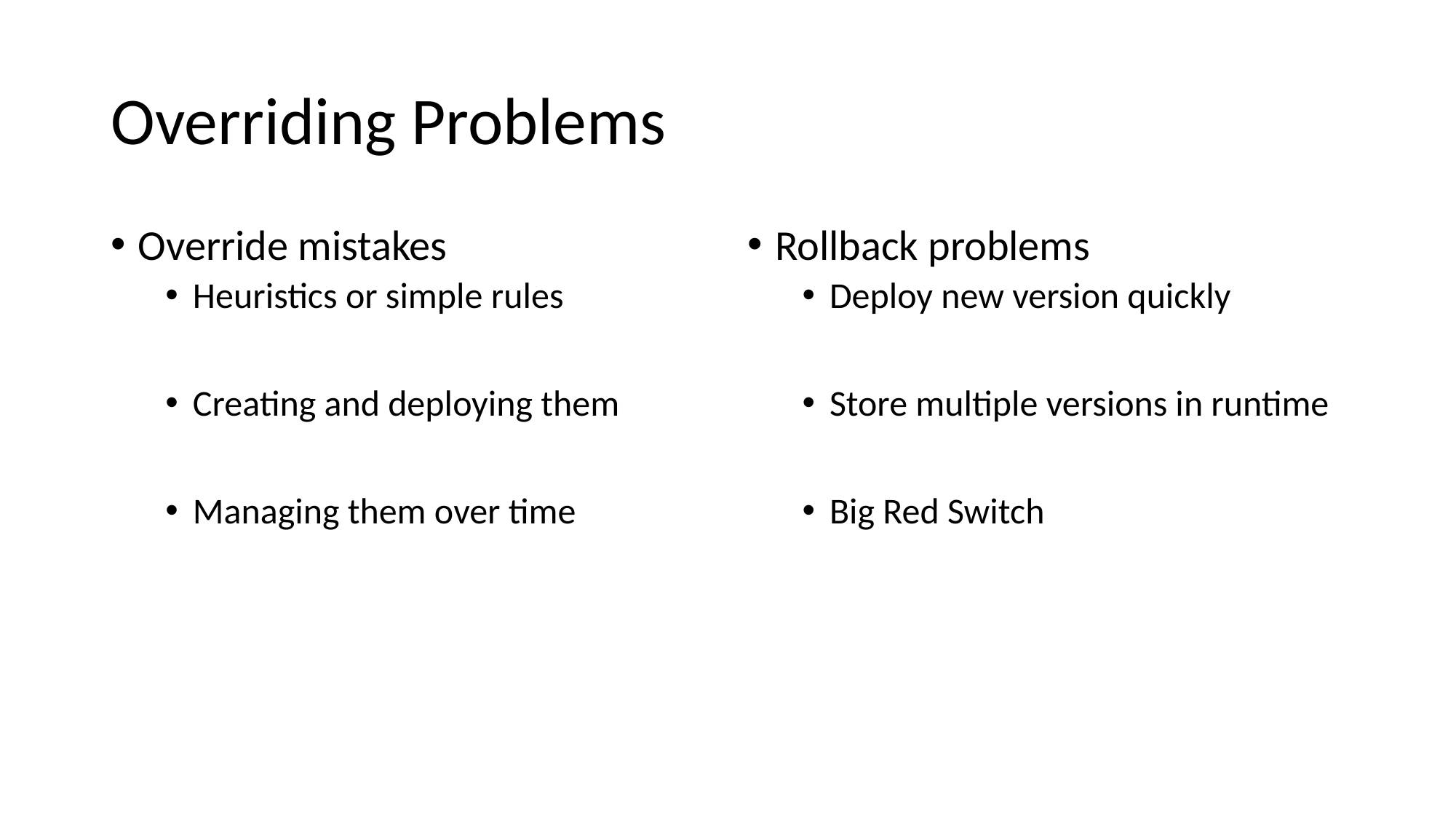

# Overriding Problems
Override mistakes
Heuristics or simple rules

Creating and deploying them

Managing them over time
Rollback problems
Deploy new version quickly

Store multiple versions in runtime

Big Red Switch